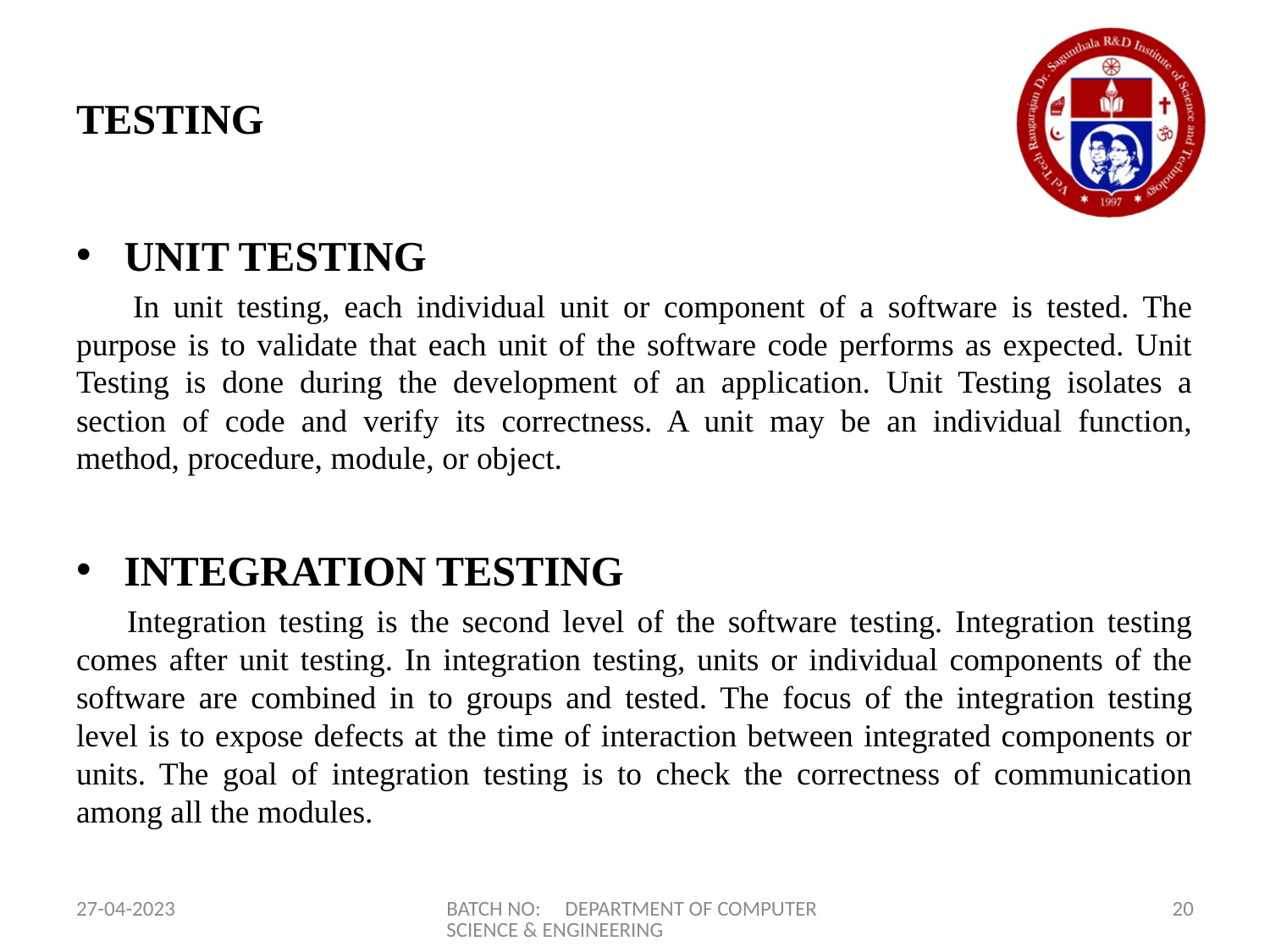

# TESTING
UNIT TESTING
    In unit testing, each individual unit or component of a software is tested. The purpose is to validate that each unit of the software code performs as expected. Unit Testing is done during the development of an application. Unit Testing isolates a section of code and verify its correctness. A unit may be an individual function, method, procedure, module, or object.

INTEGRATION TESTING
    Integration testing is the second level of the software testing. Integration testing
comes after unit testing. In integration testing, units or individual components of the software are combined in to groups and tested. The focus of the integration testing level is to expose defects at the time of interaction between integrated components or units. The goal of integration testing is to check the correctness of communication among all the modules.

27-04-2023
BATCH NO:     DEPARTMENT OF COMPUTER SCIENCE & ENGINEERING
20